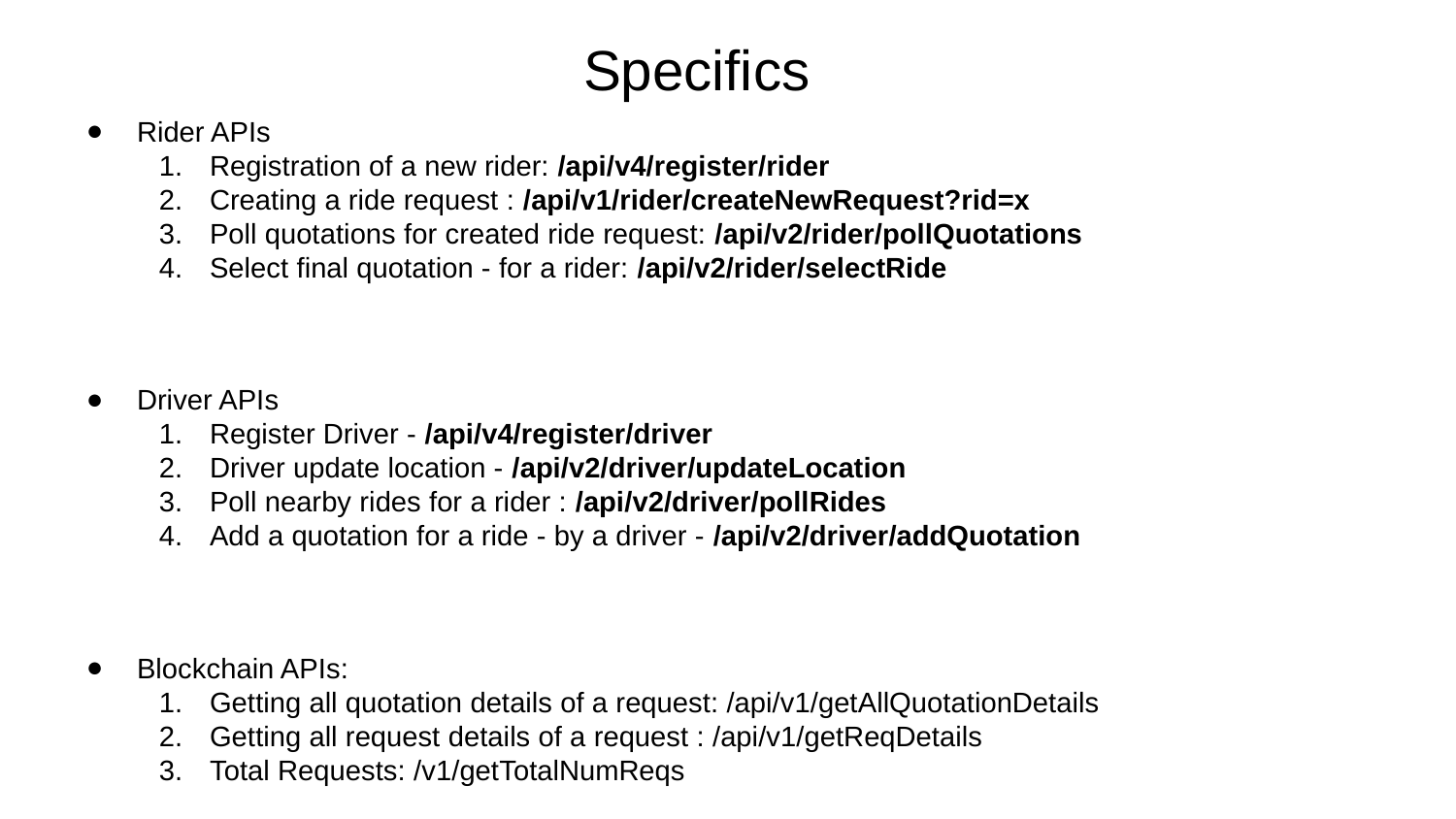

# Specifics
Rider APIs
Registration of a new rider: /api/v4/register/rider
Creating a ride request : /api/v1/rider/createNewRequest?rid=x
Poll quotations for created ride request: /api/v2/rider/pollQuotations
Select final quotation - for a rider: /api/v2/rider/selectRide

Driver APIs
Register Driver - /api/v4/register/driver
Driver update location - /api/v2/driver/updateLocation
Poll nearby rides for a rider : /api/v2/driver/pollRides
Add a quotation for a ride - by a driver - /api/v2/driver/addQuotation

Blockchain APIs:
Getting all quotation details of a request: /api/v1/getAllQuotationDetails
Getting all request details of a request : /api/v1/getReqDetails
Total Requests: /v1/getTotalNumReqs